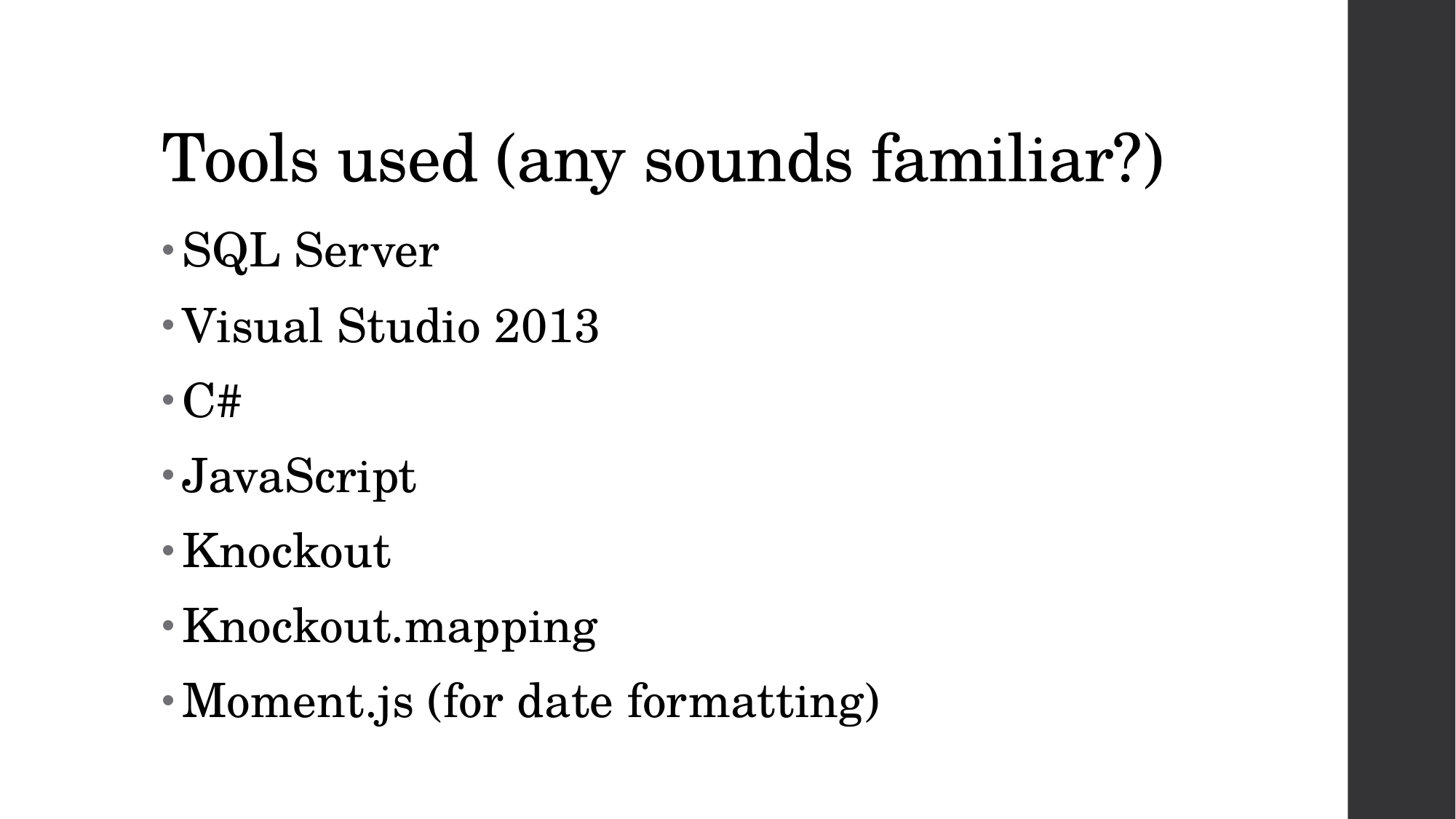

# Tools used (any sounds familiar?)
SQL Server
Visual Studio 2013
C#
JavaScript
Knockout
Knockout.mapping
Moment.js (for date formatting)